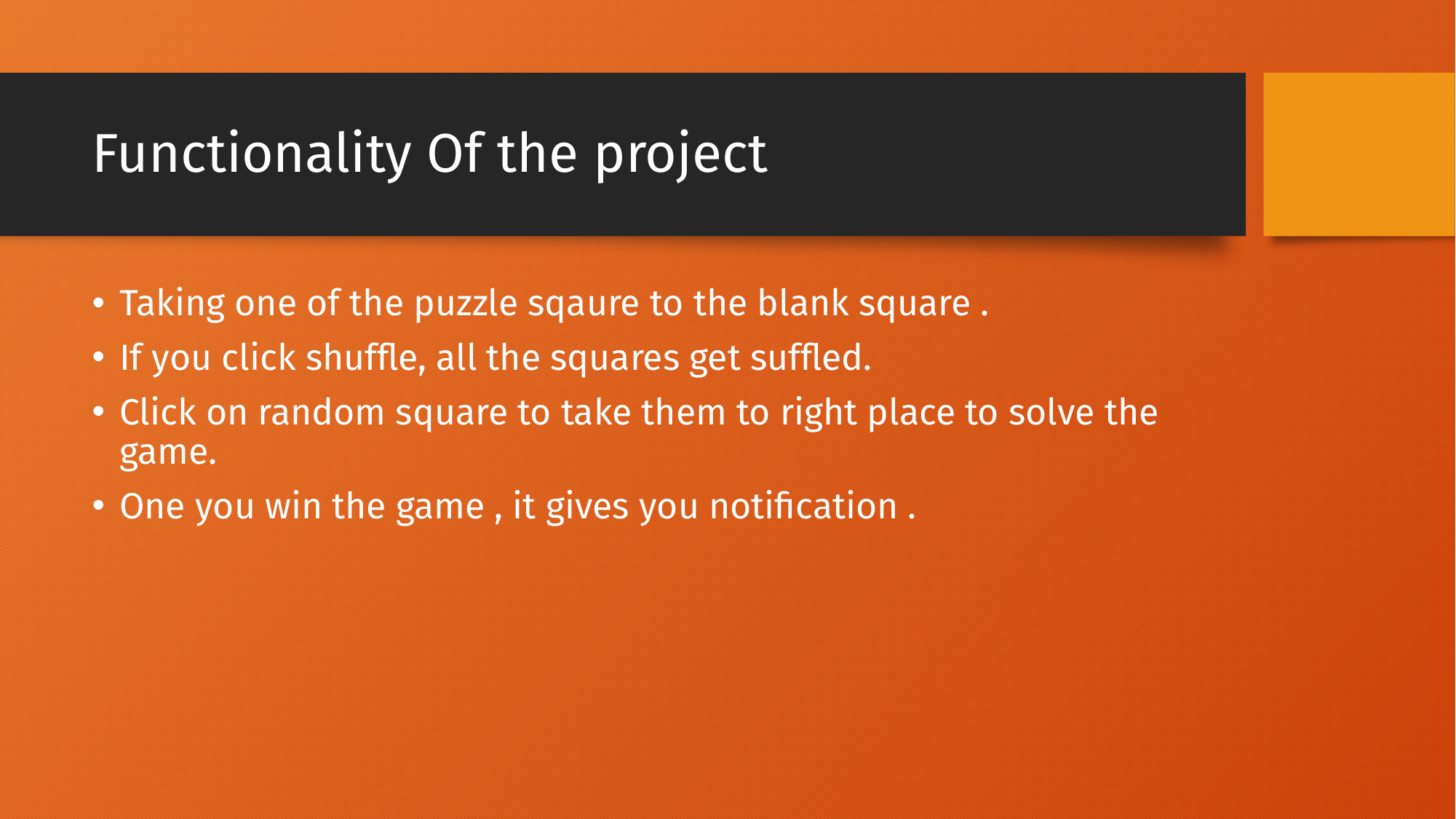

# Functionality Of the project
Taking one of the puzzle sqaure to the blank square .
If you click shuffle, all the squares get suffled.
Click on random square to take them to right place to solve the game.
One you win the game , it gives you notification .